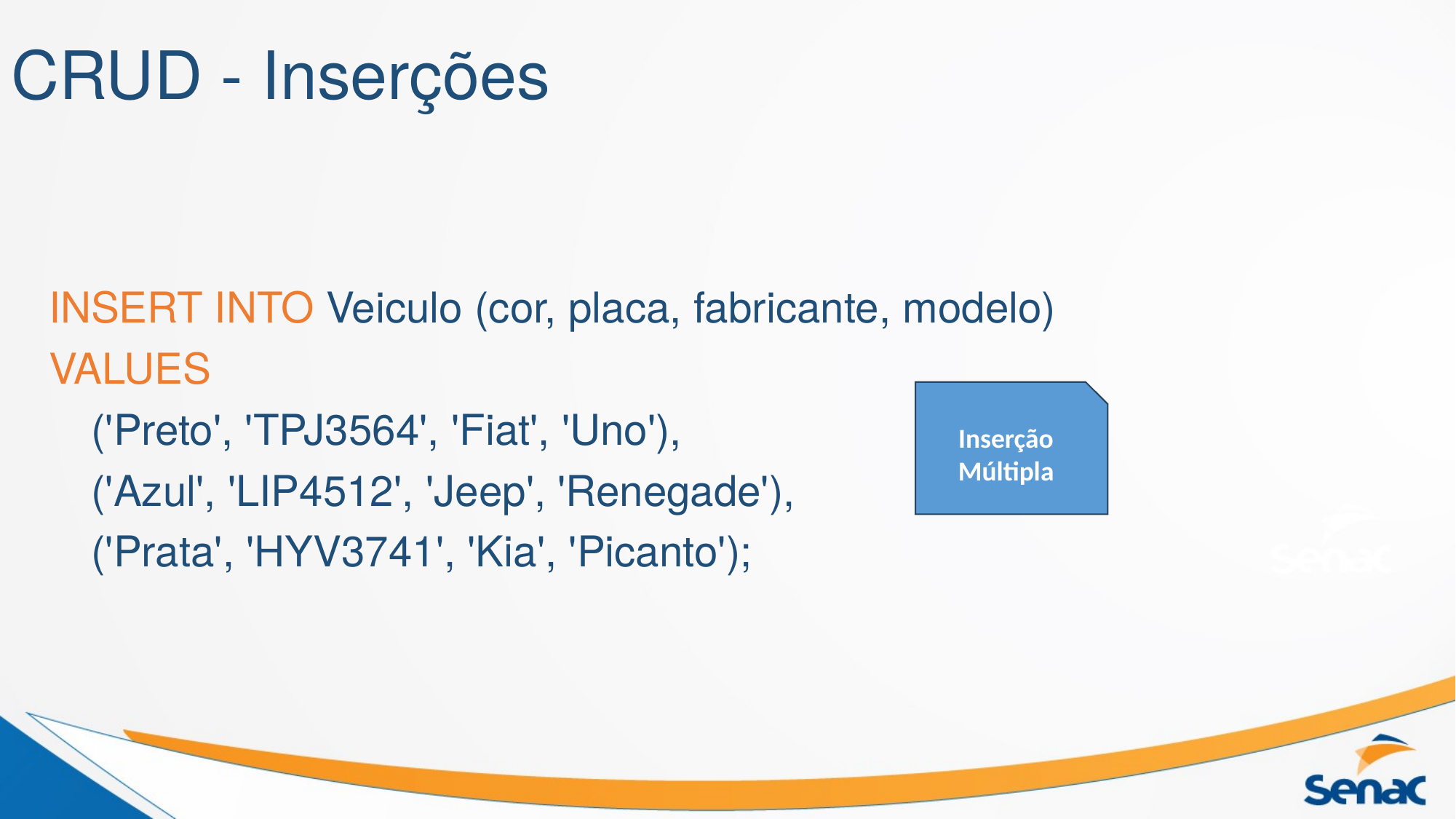

# CRUD - Inserções

INSERT INTO Veiculo (cor, placa, fabricante, modelo)
VALUES
 ('Preto', 'TPJ3564', 'Fiat', 'Uno'),
 ('Azul', 'LIP4512', 'Jeep', 'Renegade'),
 ('Prata', 'HYV3741', 'Kia', 'Picanto');
Inserção Múltipla